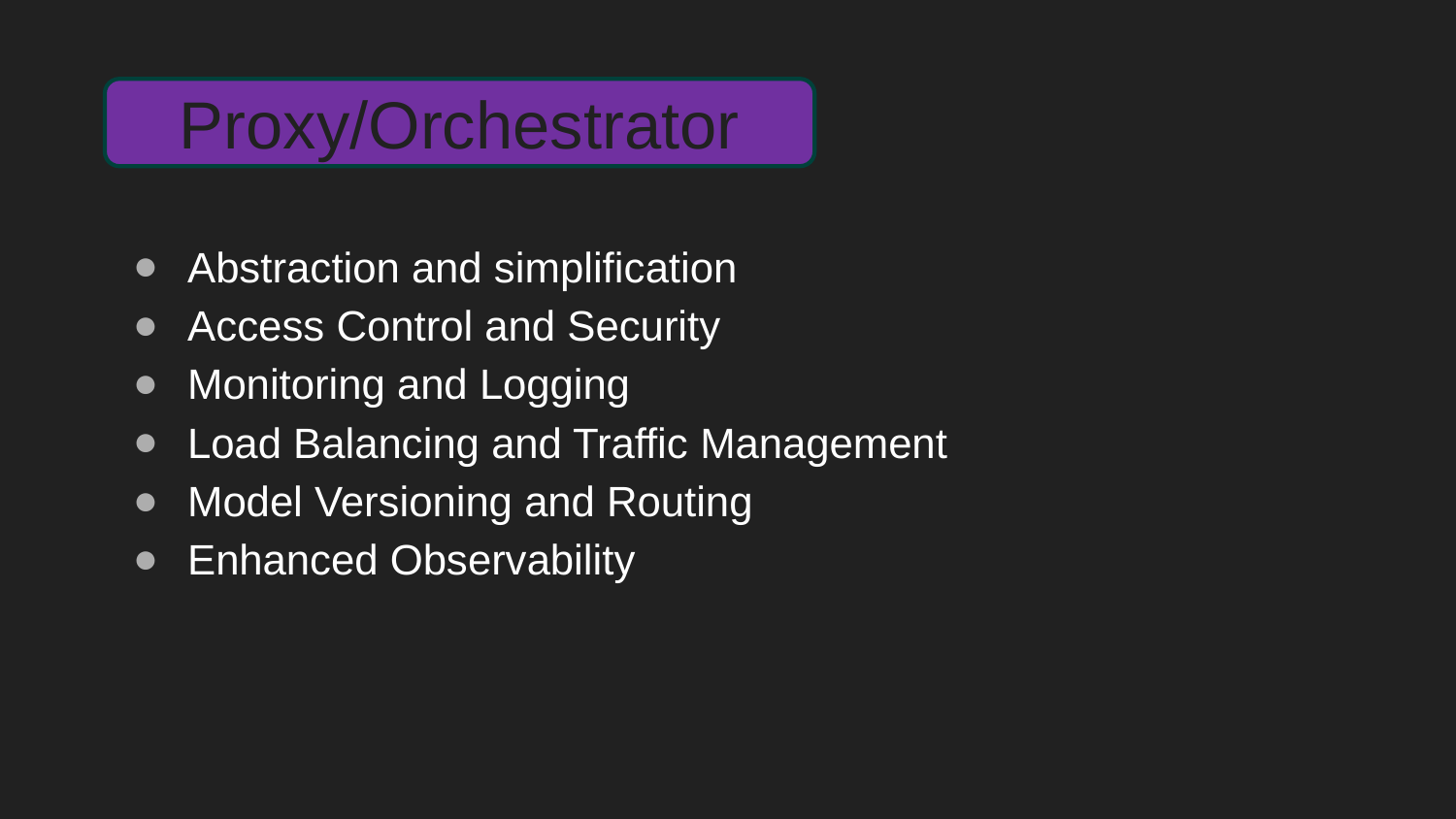

#
Proxy/Orchestrator

Abstraction and simplification
Access Control and Security
Monitoring and Logging
Load Balancing and Traffic Management
Model Versioning and Routing
Enhanced Observability